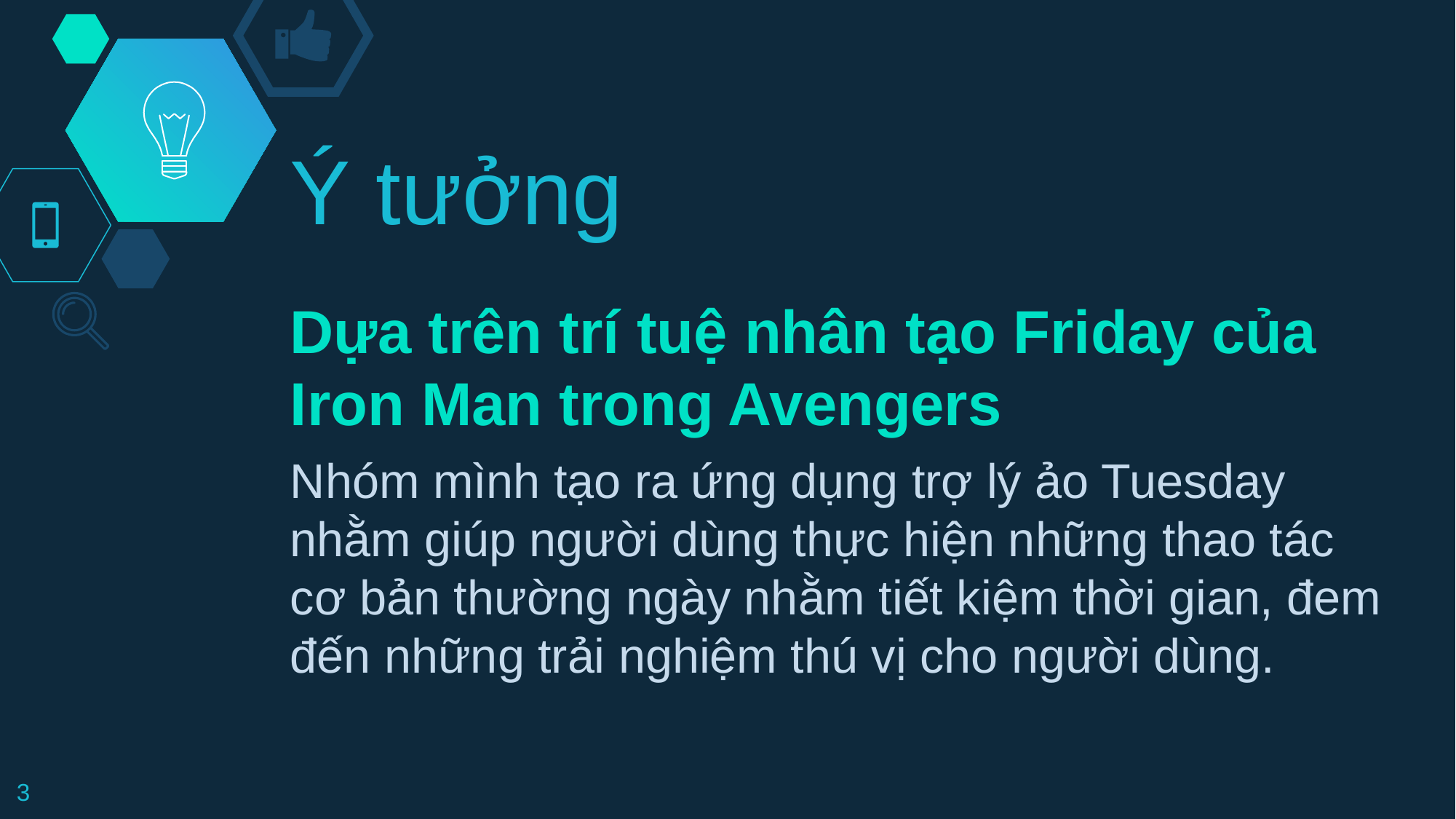

# Ý tưởng
Dựa trên trí tuệ nhân tạo Friday của Iron Man trong Avengers
Nhóm mình tạo ra ứng dụng trợ lý ảo Tuesday nhằm giúp người dùng thực hiện những thao tác cơ bản thường ngày nhằm tiết kiệm thời gian, đem đến những trải nghiệm thú vị cho người dùng.

3